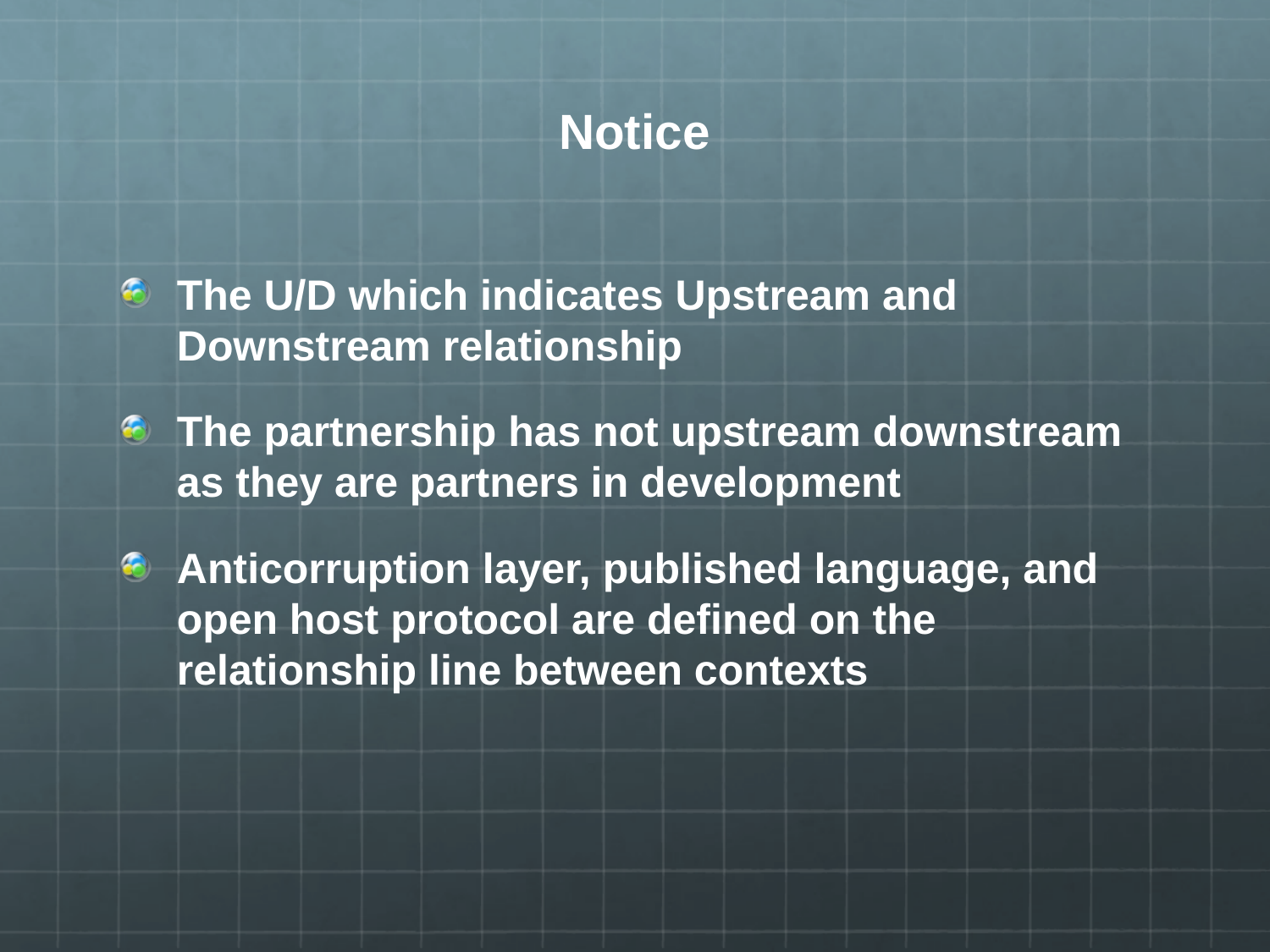

# Notice
The U/D which indicates Upstream and Downstream relationship
The partnership has not upstream downstream as they are partners in development
Anticorruption layer, published language, and open host protocol are defined on the relationship line between contexts